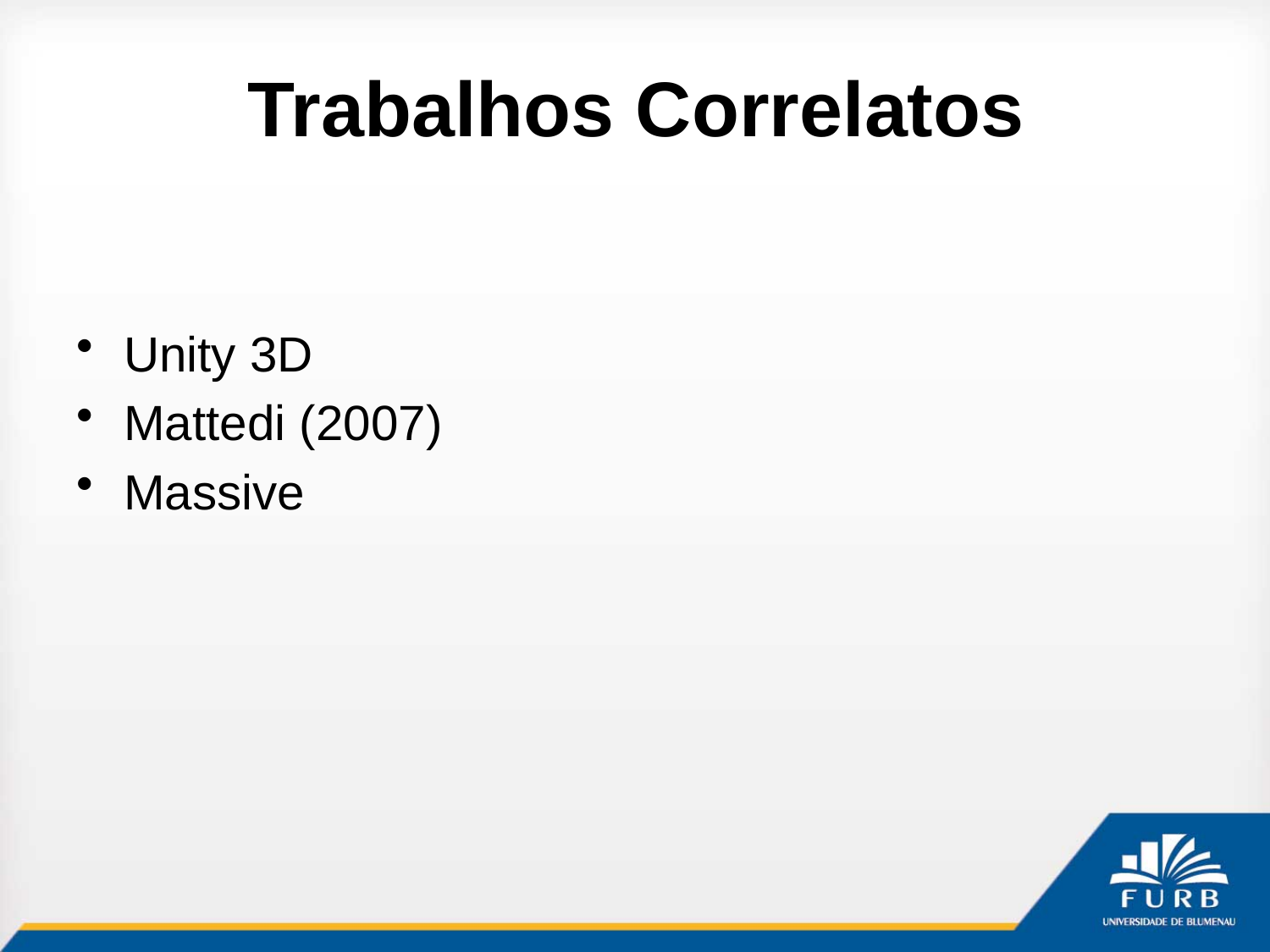

# Trabalhos Correlatos
Unity 3D
Mattedi (2007)
Massive